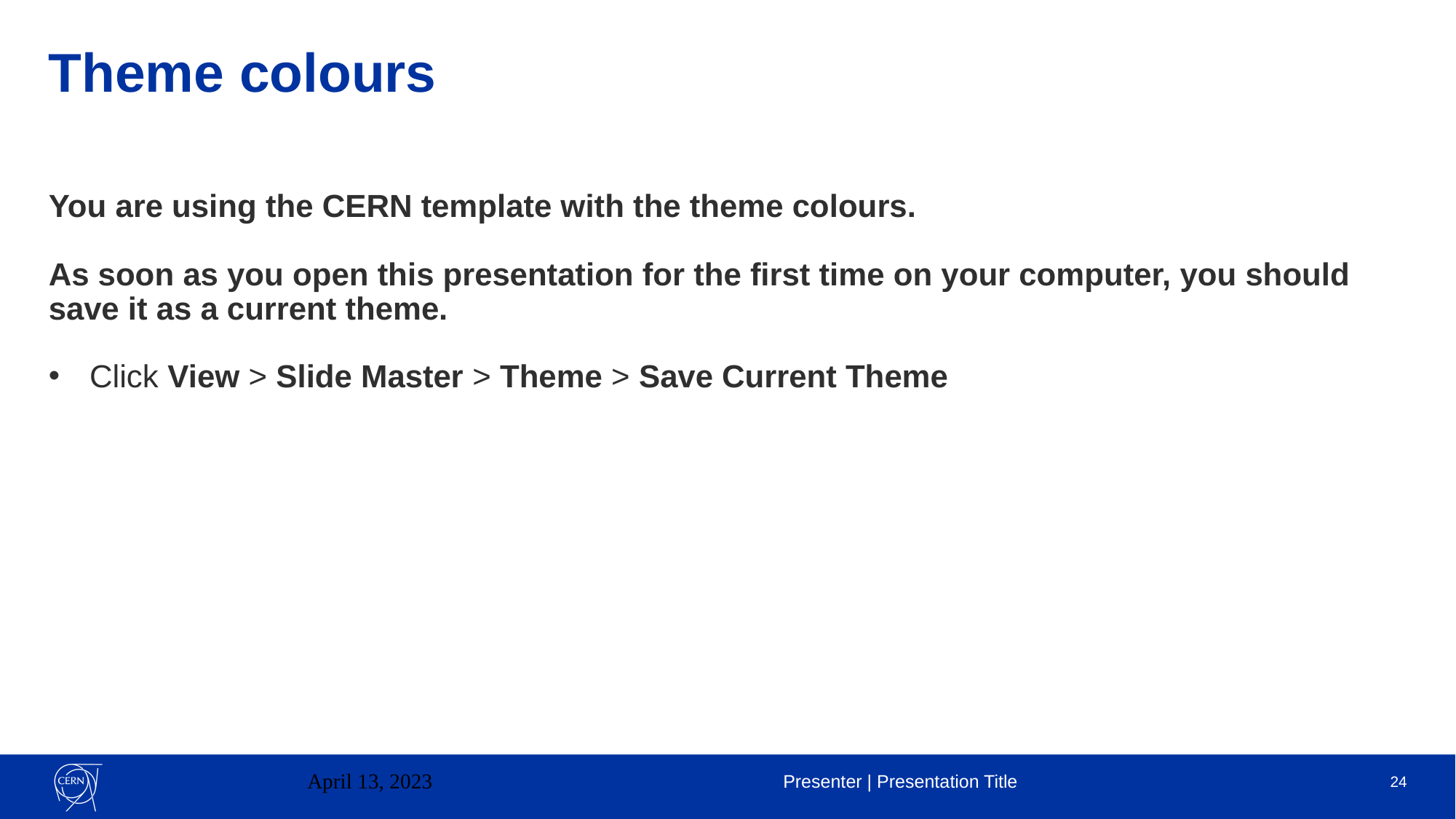

Theme colours
# You are using the CERN template with the theme colours.
As soon as you open this presentation for the first time on your computer, you should save it as a current theme.
Click View > Slide Master > Theme > Save Current Theme
April 13, 2023
Presenter | Presentation Title
24